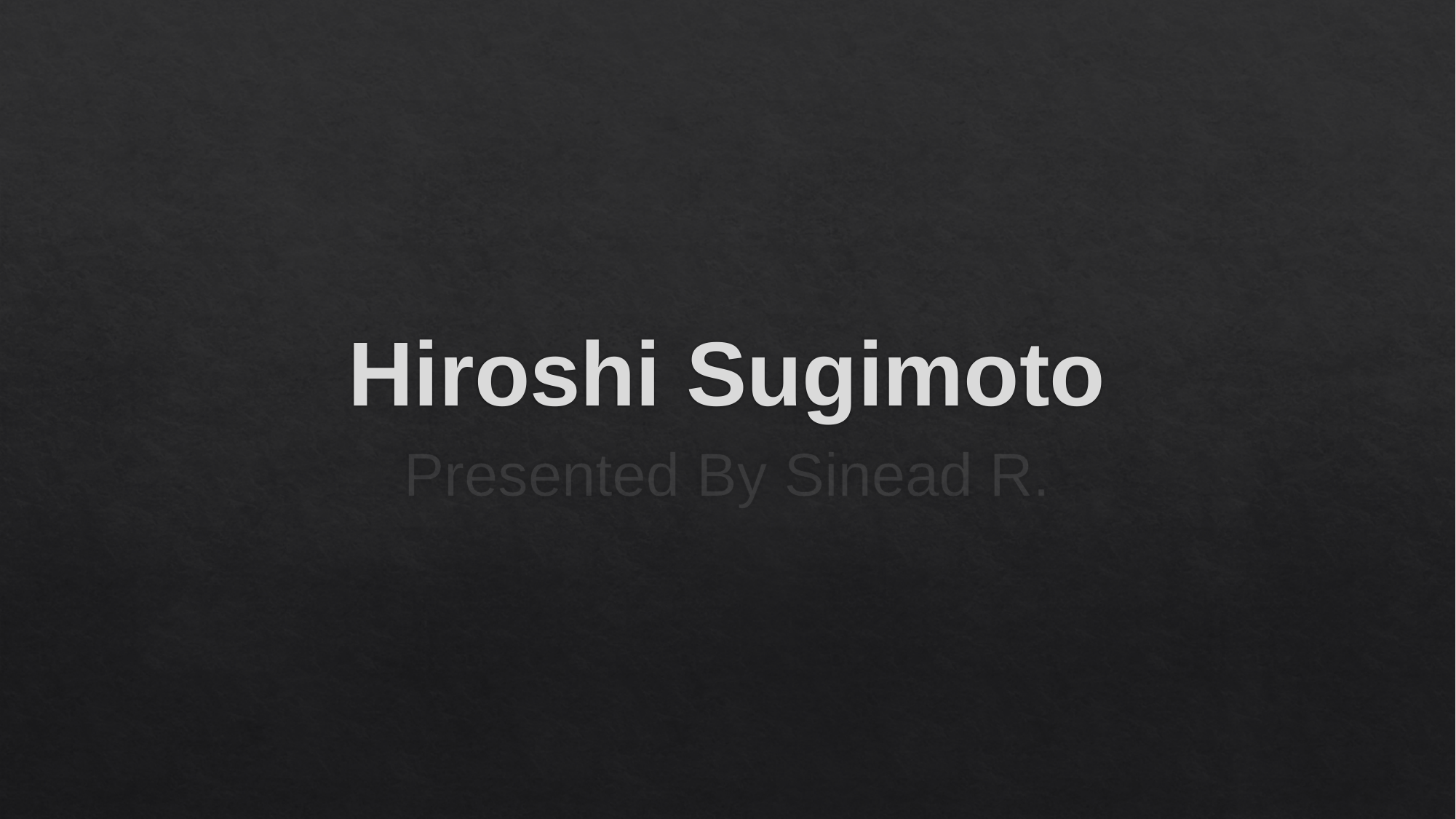

# Hiroshi Sugimoto
Presented By Sinead R.